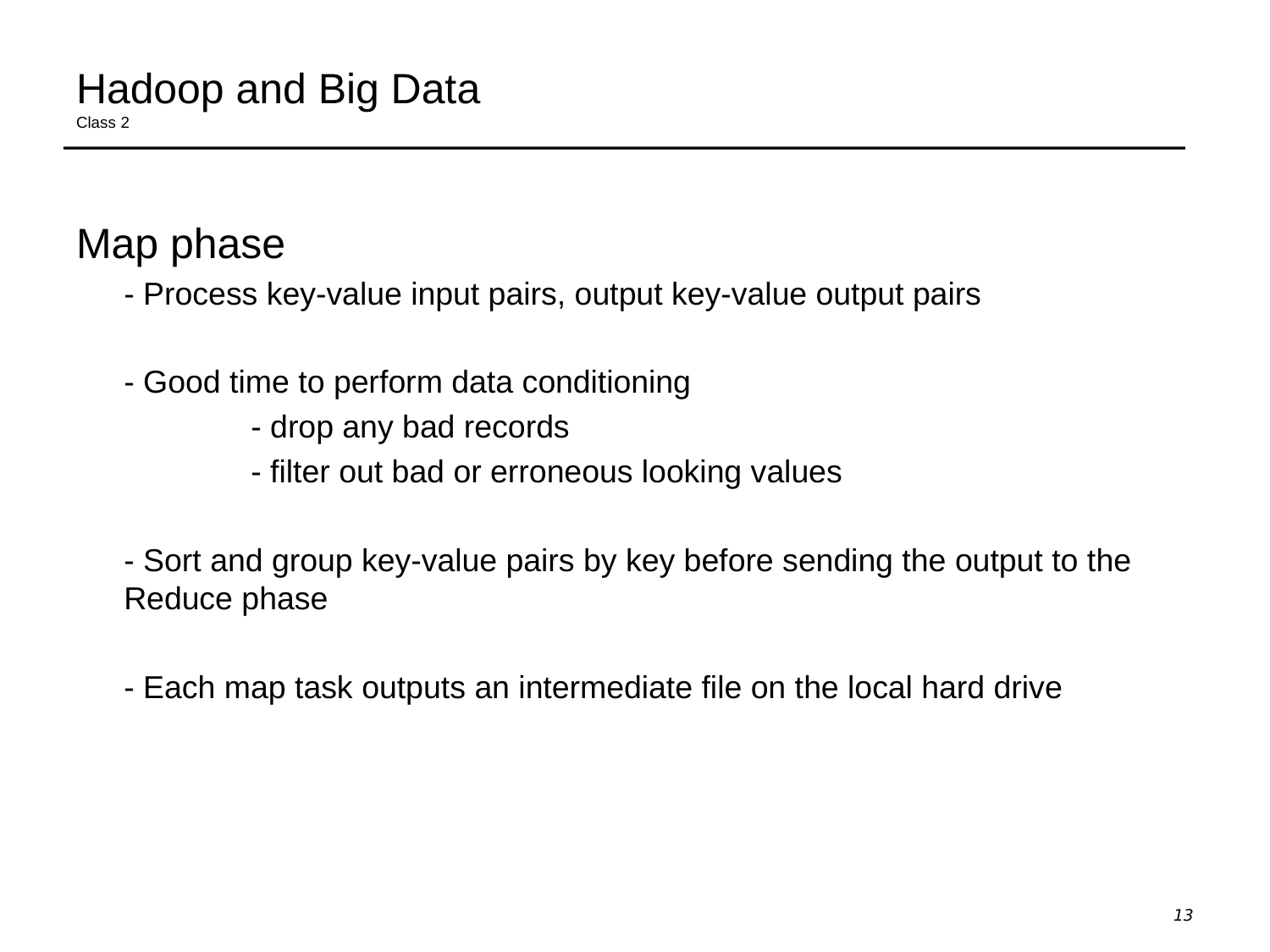

# Hadoop and Big Data Class 2

Map phase
	- Process key-value input pairs, output key-value output pairs

	- Good time to perform data conditioning
		- drop any bad records
		- filter out bad or erroneous looking values

	- Sort and group key-value pairs by key before sending the output to the Reduce phase

	- Each map task outputs an intermediate file on the local hard drive

13